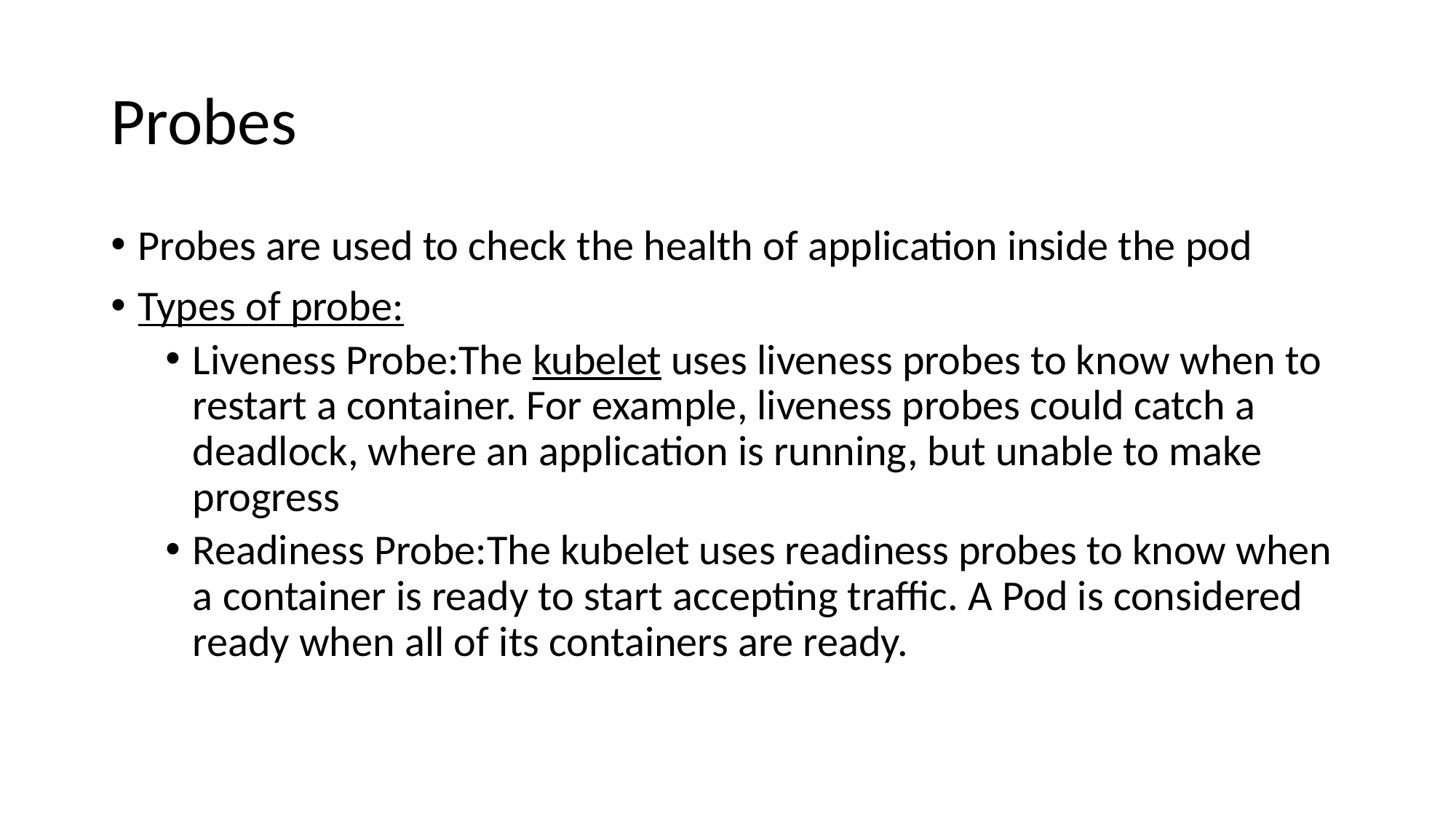

# Probes
Probes are used to check the health of application inside the pod
Types of probe:
Liveness Probe:The kubelet uses liveness probes to know when to restart a container. For example, liveness probes could catch a deadlock, where an application is running, but unable to make progress
Readiness Probe:The kubelet uses readiness probes to know when a container is ready to start accepting traffic. A Pod is considered ready when all of its containers are ready.